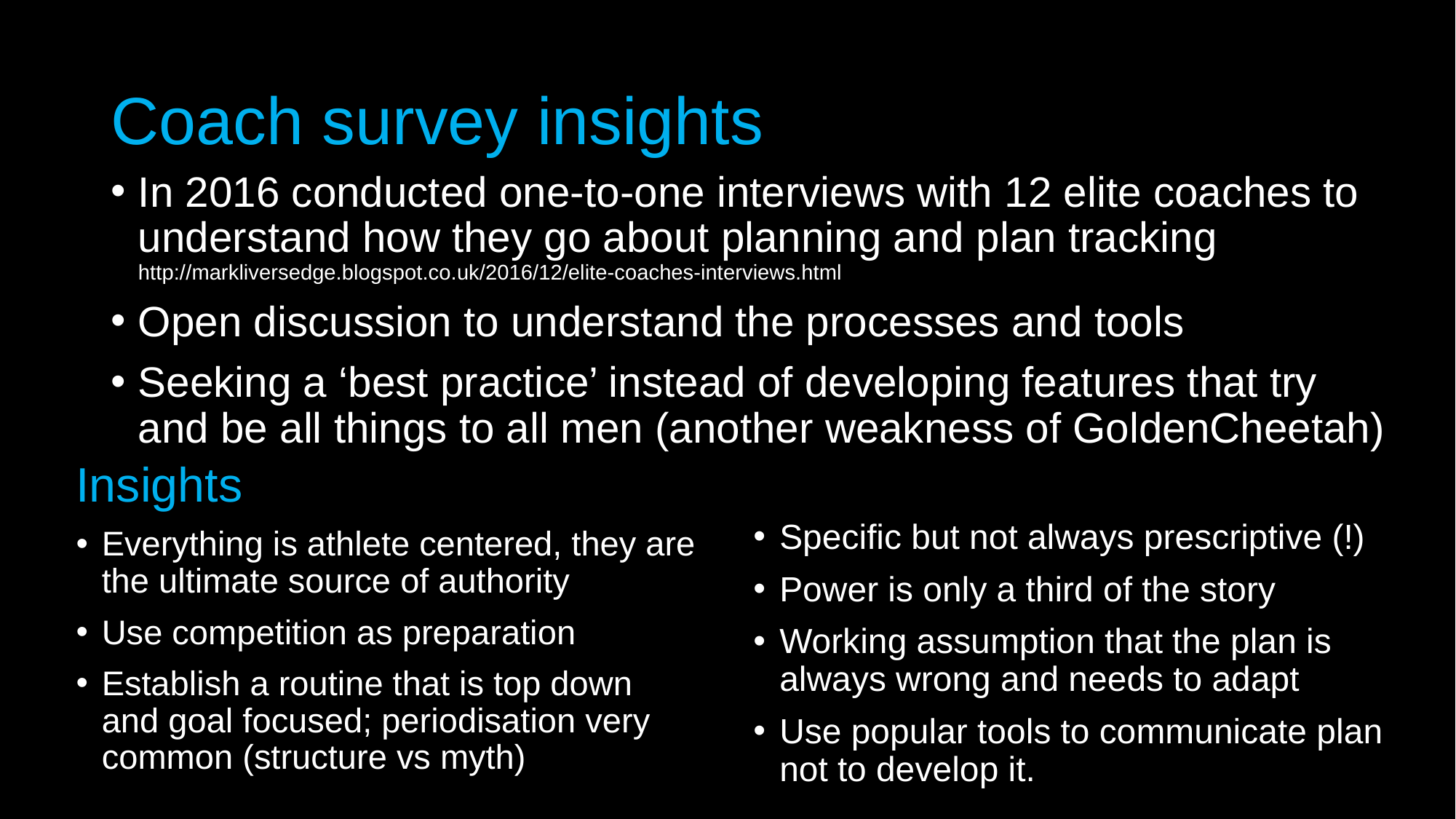

# Coach survey insights
In 2016 conducted one-to-one interviews with 12 elite coaches to understand how they go about planning and plan tracking http://markliversedge.blogspot.co.uk/2016/12/elite-coaches-interviews.html
Open discussion to understand the processes and tools
Seeking a ‘best practice’ instead of developing features that try and be all things to all men (another weakness of GoldenCheetah)

Insights
Everything is athlete centered, they are the ultimate source of authority
Use competition as preparation
Establish a routine that is top down and goal focused; periodisation very common (structure vs myth)

Specific but not always prescriptive (!)
Power is only a third of the story
Working assumption that the plan is always wrong and needs to adapt
Use popular tools to communicate plan not to develop it.